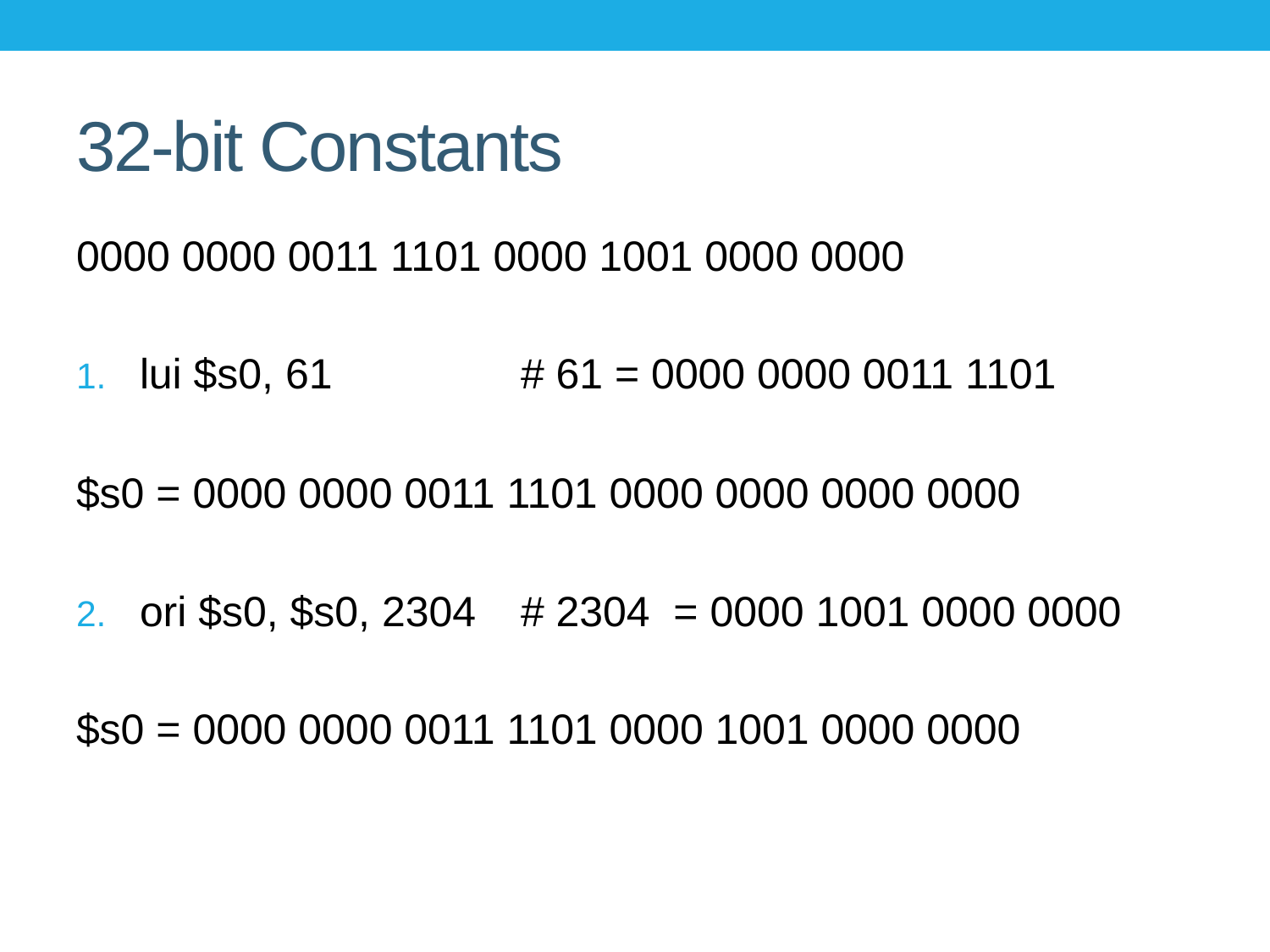

# 32-bit Constants
0000 0000 0011 1101 0000 1001 0000 0000

lui $s0, 61 		# 61 = 0000 0000 0011 1101

$s0 = 0000 0000 0011 1101 0000 0000 0000 0000

ori $s0, $s0, 2304 	# 2304  = 0000 1001 0000 0000

$s0 = 0000 0000 0011 1101 0000 1001 0000 0000